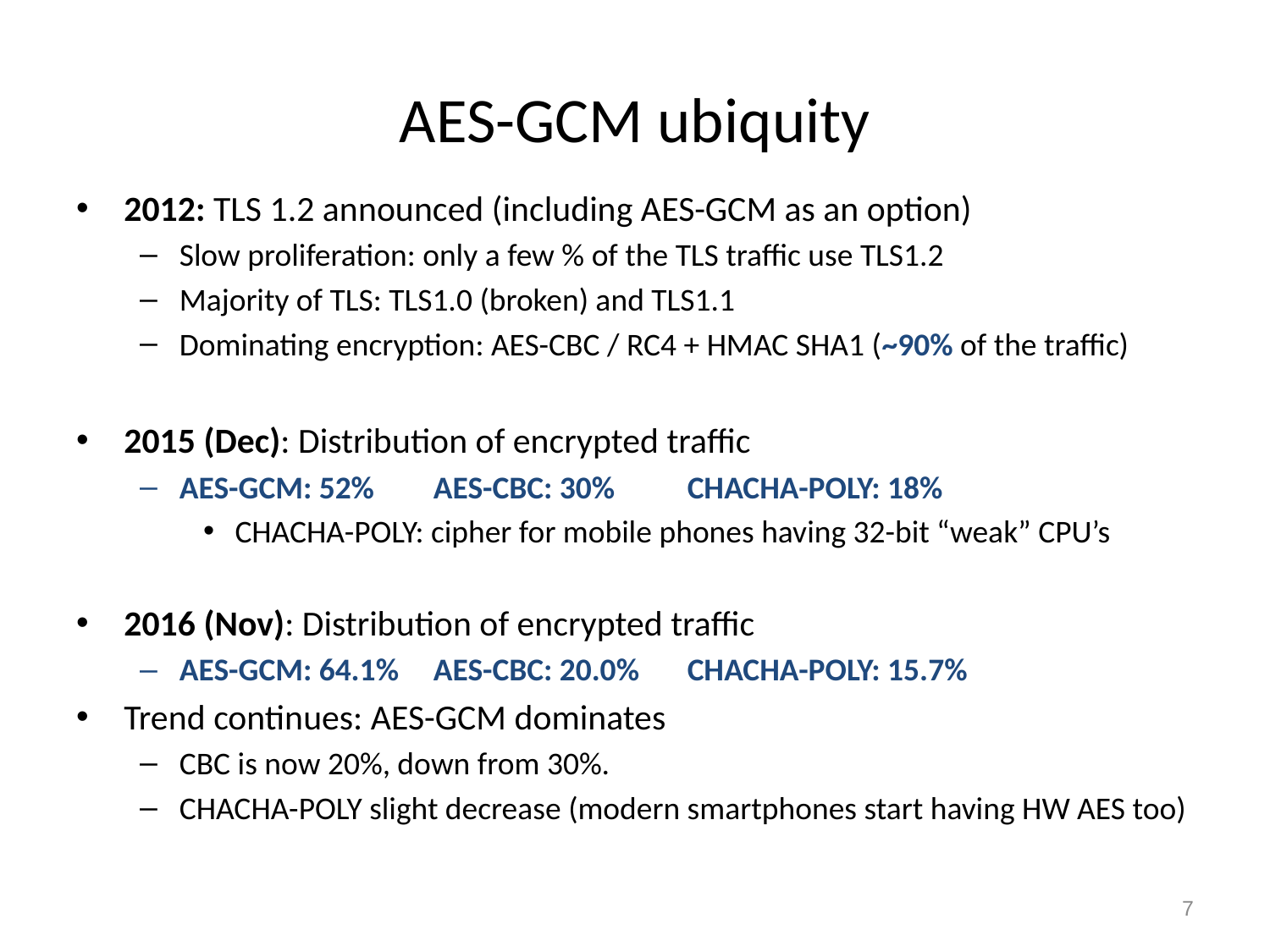

# AES-GCM ubiquity
2012: TLS 1.2 announced (including AES-GCM as an option)
Slow proliferation: only a few % of the TLS traffic use TLS1.2
Majority of TLS: TLS1.0 (broken) and TLS1.1
Dominating encryption: AES-CBC / RC4 + HMAC SHA1 (~90% of the traffic)

2015 (Dec): Distribution of encrypted traffic
AES-GCM: 52%	AES-CBC: 30% 	CHACHA-POLY: 18%
CHACHA-POLY: cipher for mobile phones having 32-bit “weak” CPU’s

2016 (Nov): Distribution of encrypted traffic
AES-GCM: 64.1%	AES-CBC: 20.0% 	CHACHA-POLY: 15.7%
Trend continues: AES-GCM dominates
CBC is now 20%, down from 30%.
CHACHA-POLY slight decrease (modern smartphones start having HW AES too)

7